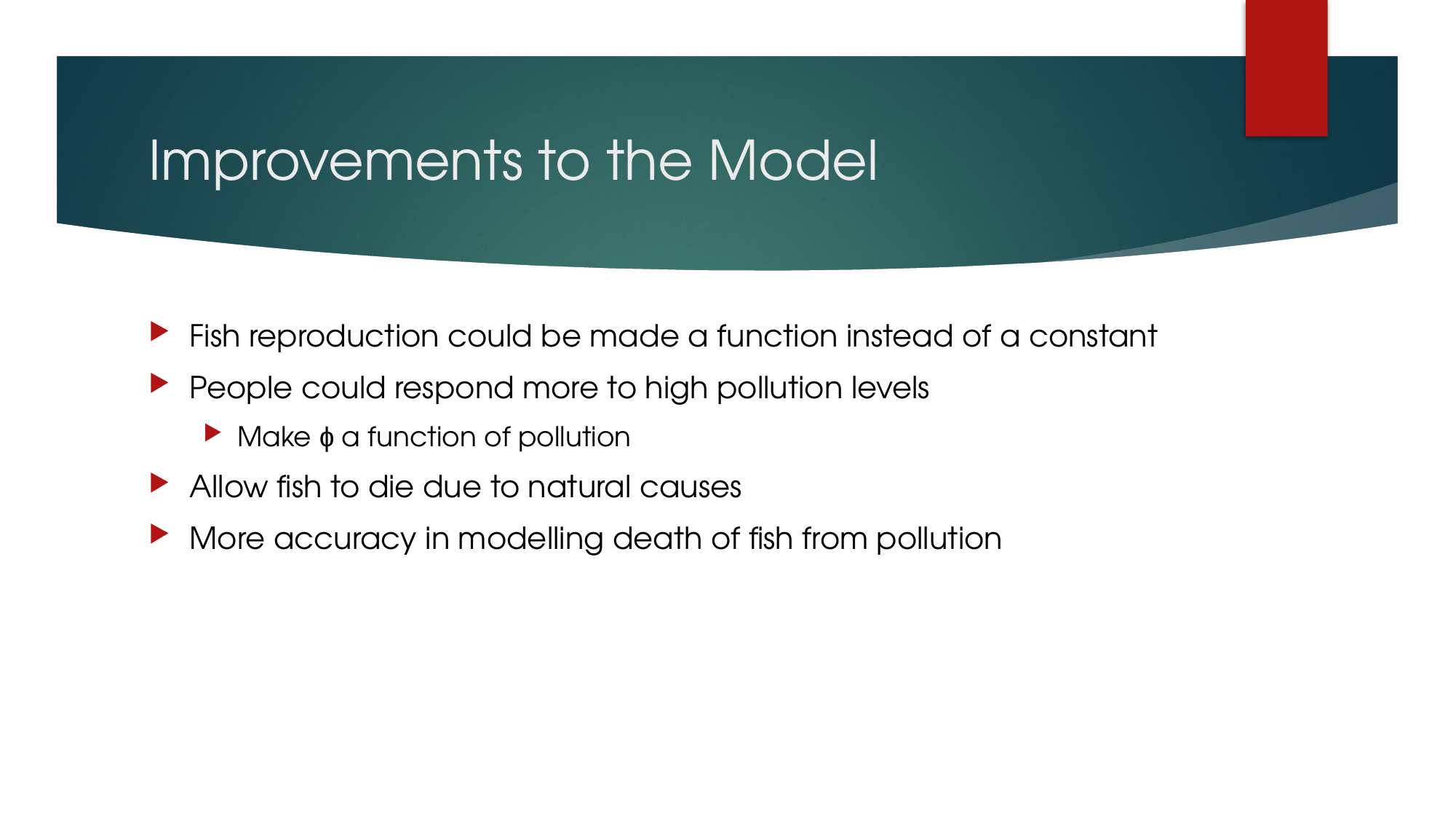

# Improvements to the Model
Fish reproduction could be made a function instead of a constant
People could respond more to high pollution levels
Make ɸ a function of pollution
Allow fish to die due to natural causes
More accuracy in modelling death of fish from pollution